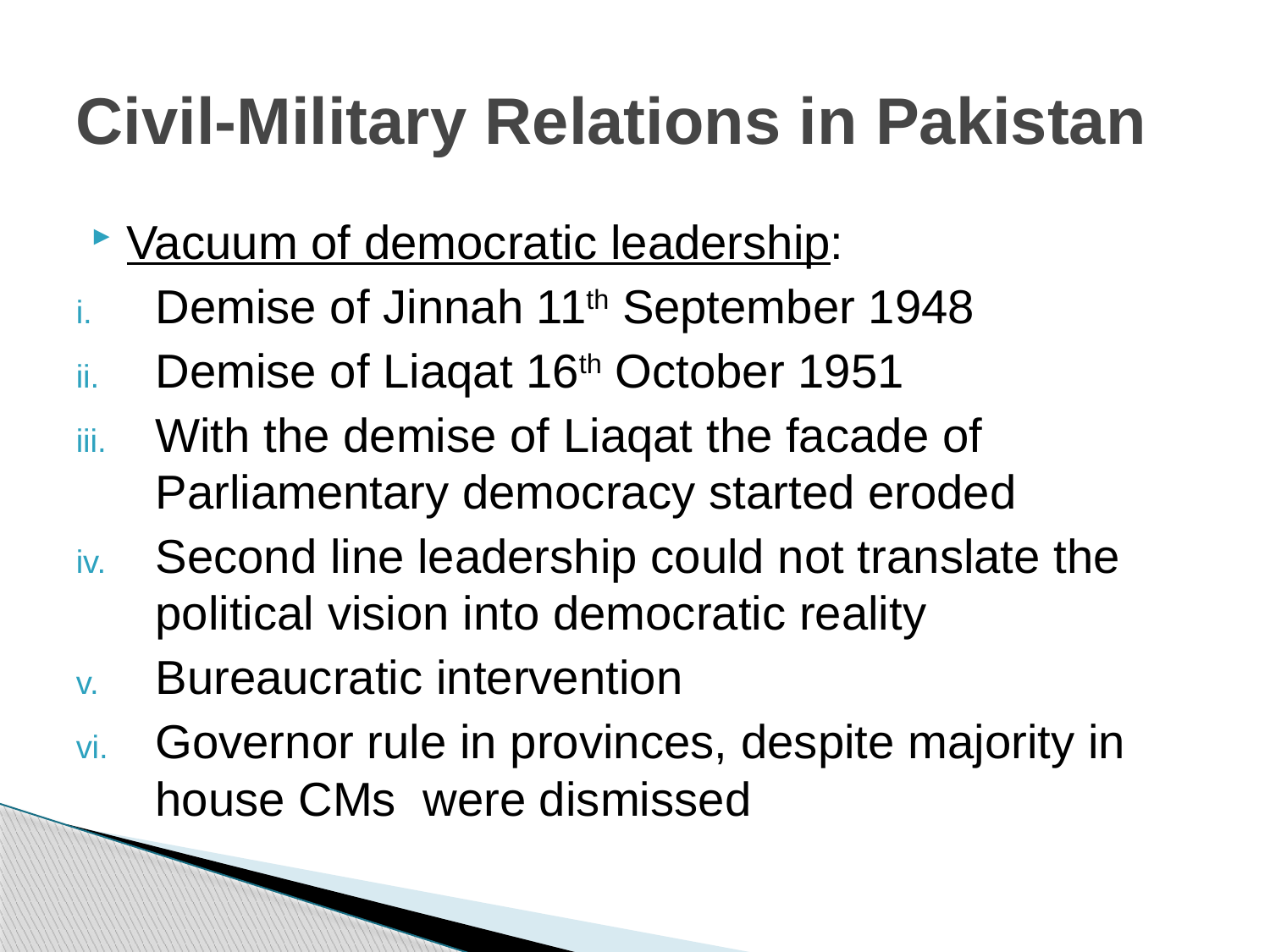

# Civil-Military Relations in Pakistan
Vacuum of democratic leadership:
Demise of Jinnah 11th September 1948
Demise of Liaqat 16th October 1951
With the demise of Liaqat the facade of Parliamentary democracy started eroded
Second line leadership could not translate the political vision into democratic reality
Bureaucratic intervention
Governor rule in provinces, despite majority in house CMs  were dismissed